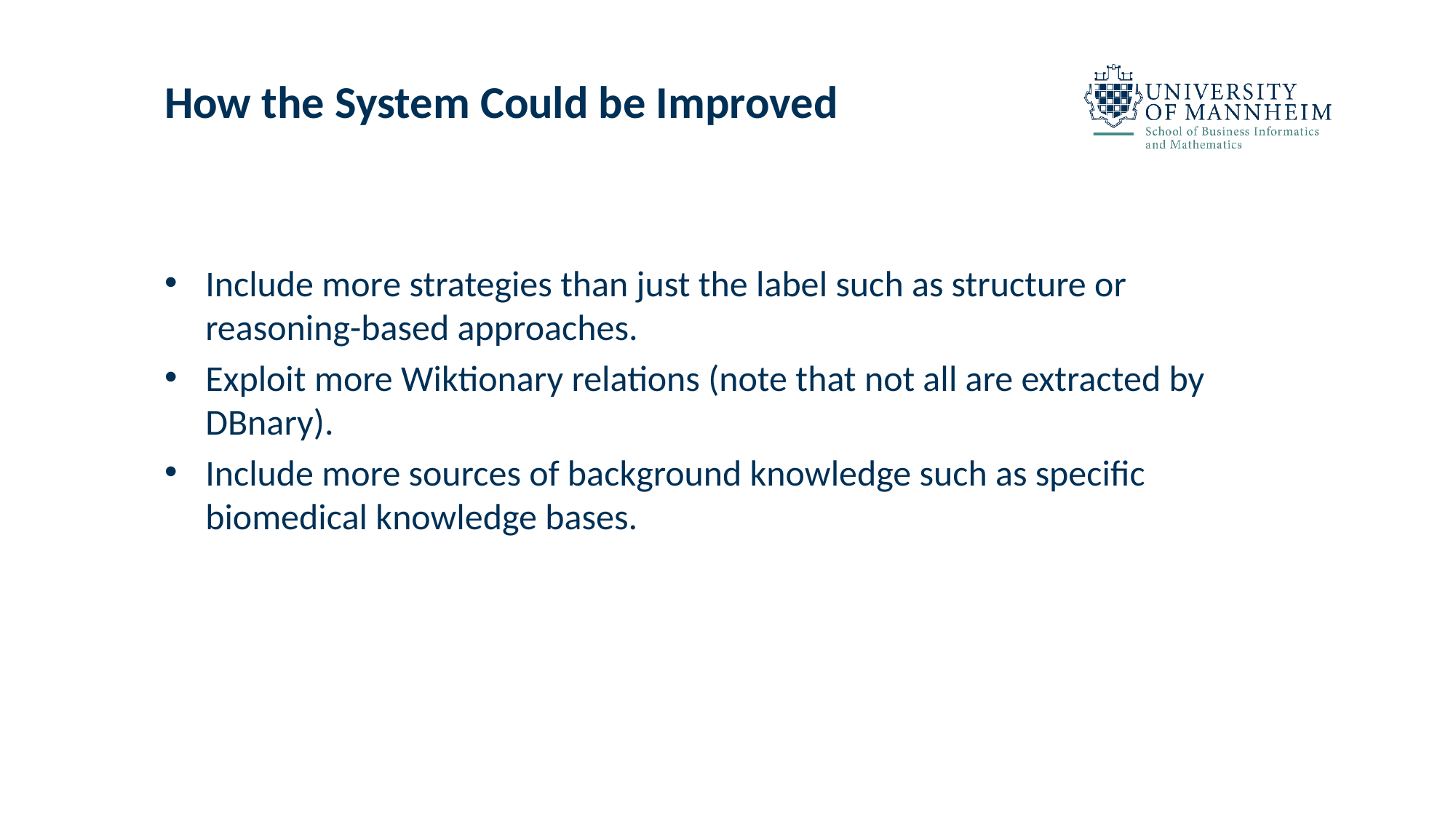

# How the System Could be Improved
Include more strategies than just the label such as structure or reasoning-based approaches.
Exploit more Wiktionary relations (note that not all are extracted by DBnary).
Include more sources of background knowledge such as specific biomedical knowledge bases.